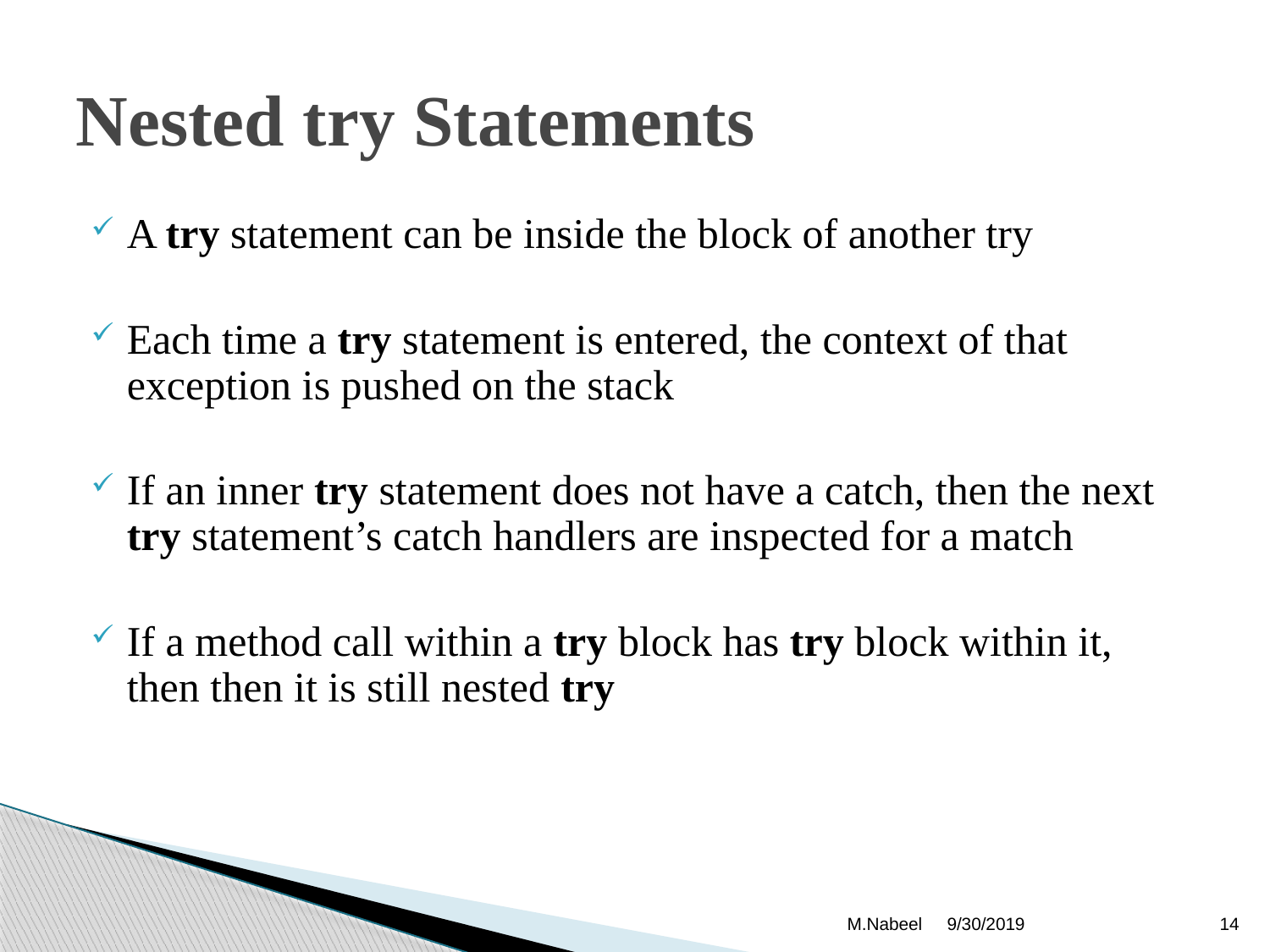

# Nested try Statements
A try statement can be inside the block of another try

Each time a try statement is entered, the context of that exception is pushed on the stack

If an inner try statement does not have a catch, then the next try statement’s catch handlers are inspected for a match

If a method call within a try block has try block within it, then then it is still nested try
M.Nabeel
9/30/2019
14